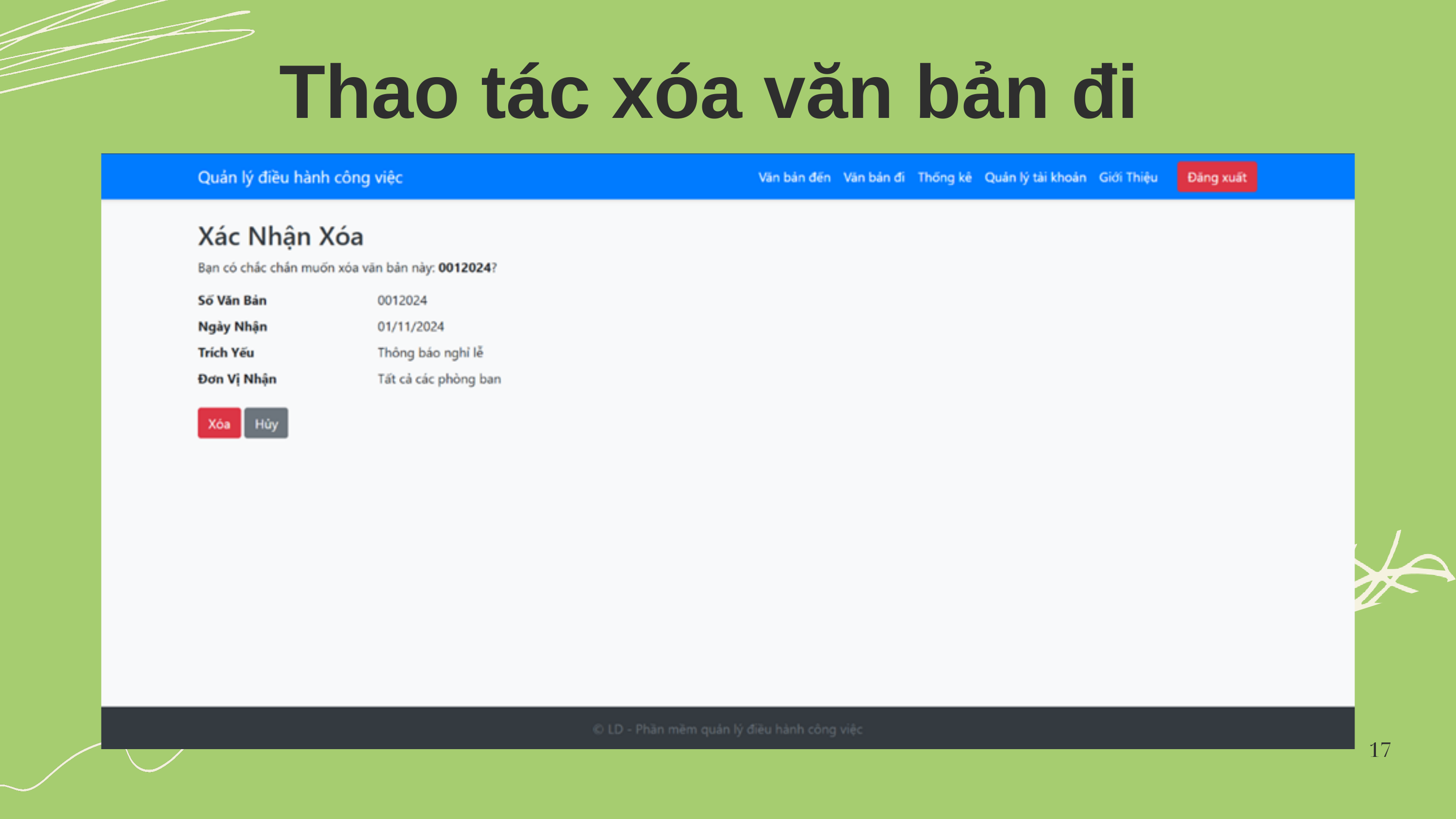

Thao tác xóa văn bản đi

17